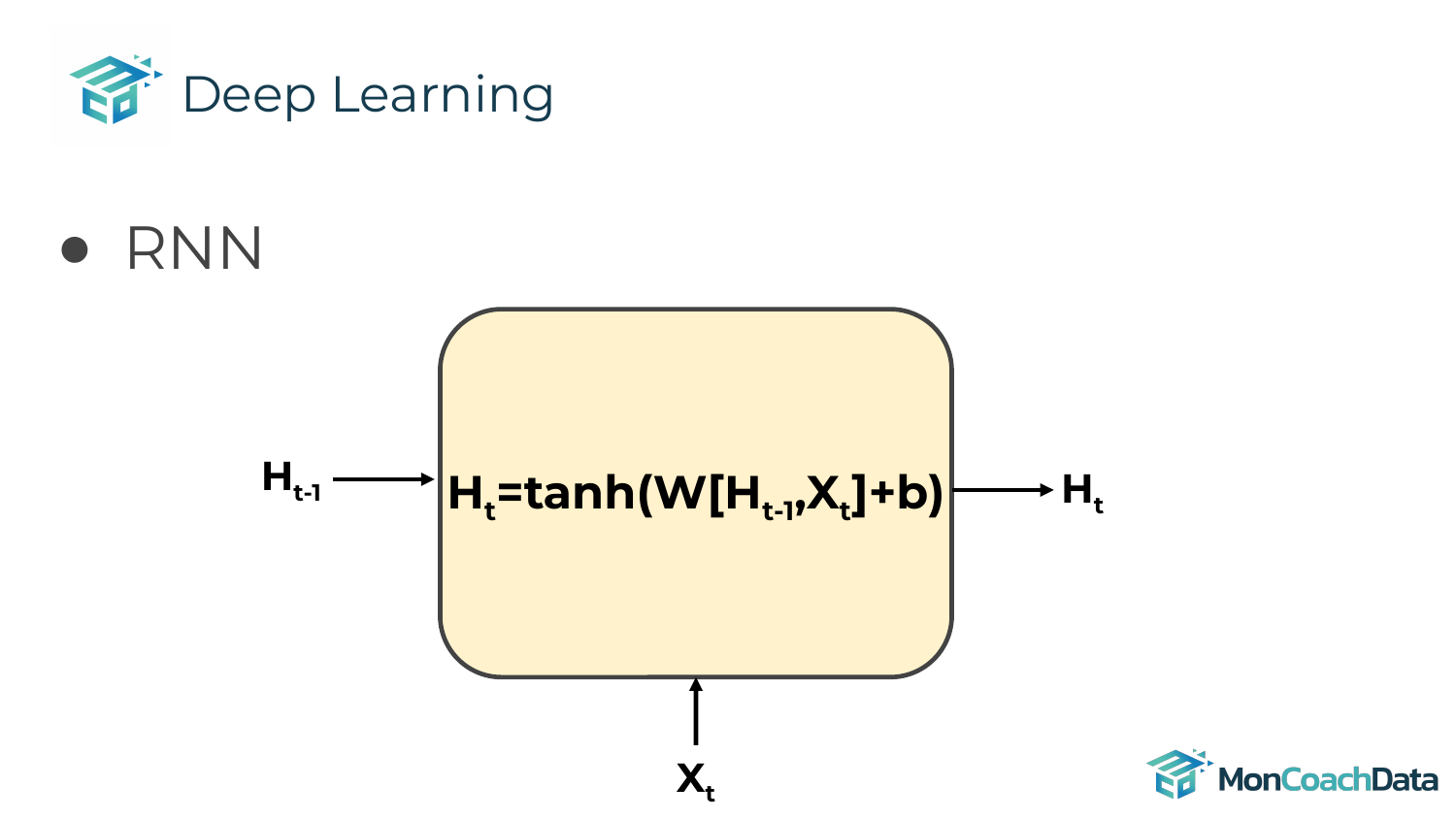

# Deep Learning
RNN

Ht-1
Ht=tanh(W[Ht-1,Xt]+b)
Ht
Xt